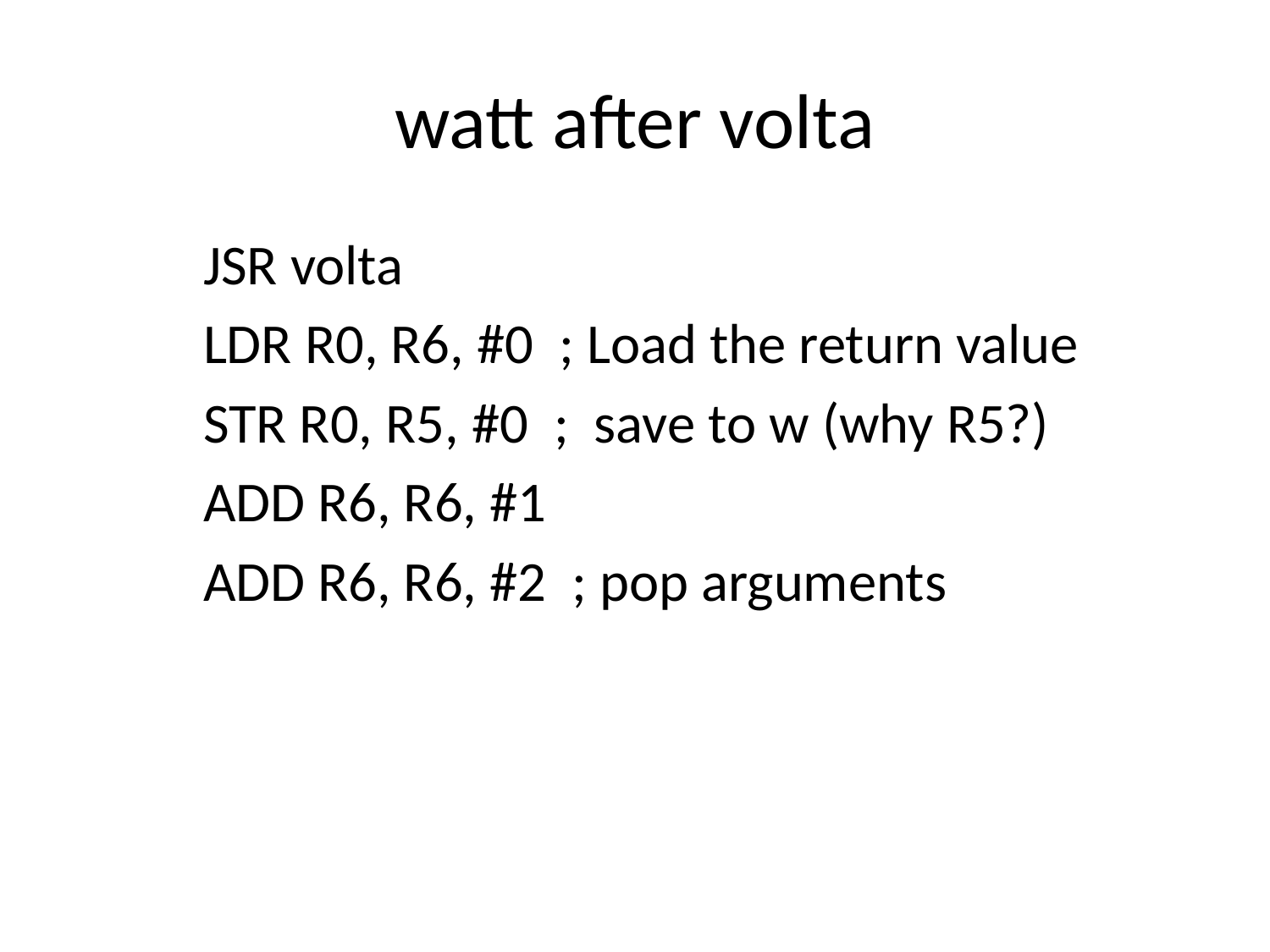

# watt after volta
	JSR volta
	LDR R0, R6, #0  ; Load the return value
	STR R0, R5, #0  ;  save to w (why R5?)
	ADD R6, R6, #1
	ADD R6, R6, #2  ; pop arguments